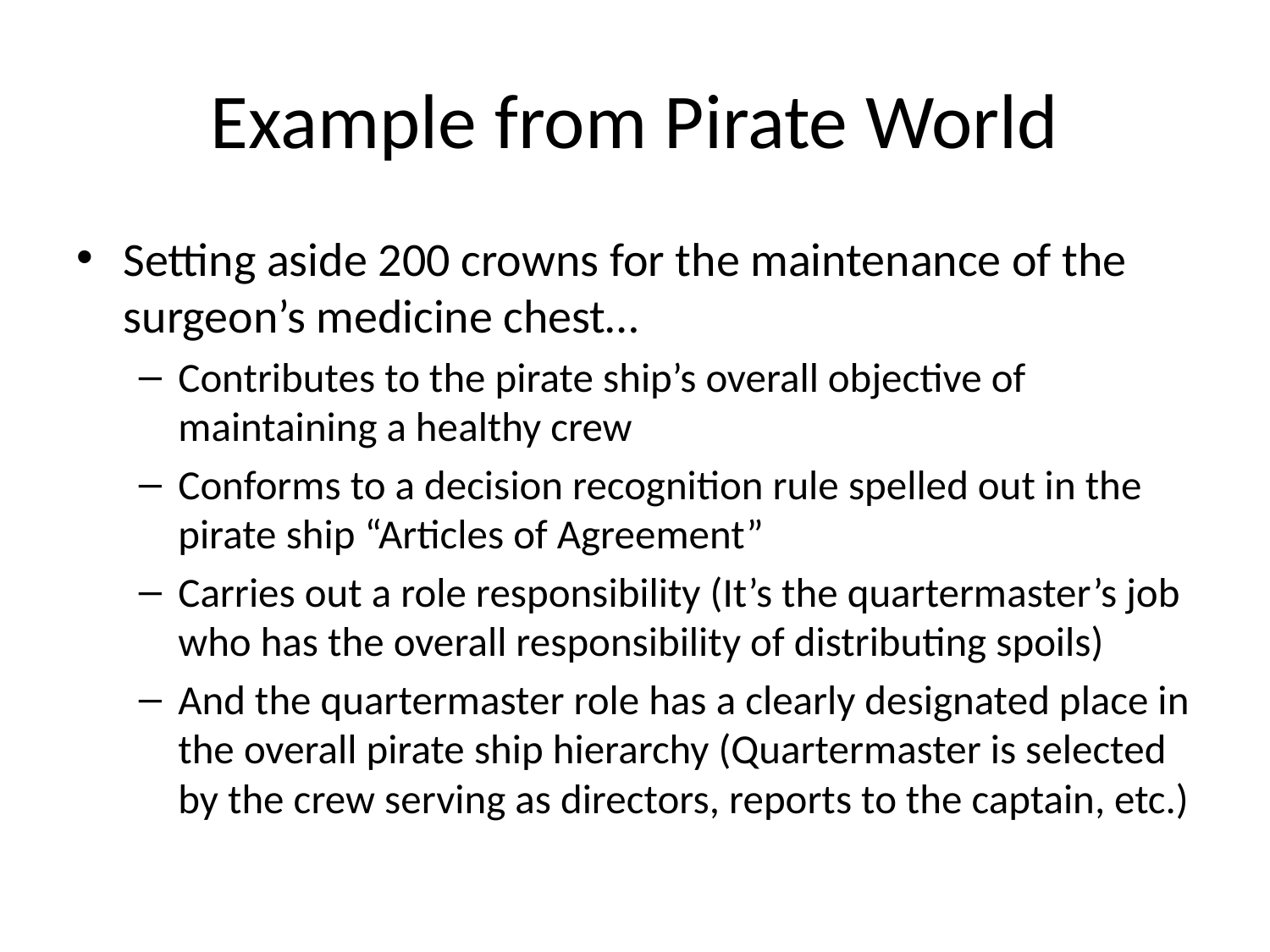

# Example from Pirate World
Setting aside 200 crowns for the maintenance of the surgeon’s medicine chest…
Contributes to the pirate ship’s overall objective of maintaining a healthy crew
Conforms to a decision recognition rule spelled out in the pirate ship “Articles of Agreement”
Carries out a role responsibility (It’s the quartermaster’s job who has the overall responsibility of distributing spoils)
And the quartermaster role has a clearly designated place in the overall pirate ship hierarchy (Quartermaster is selected by the crew serving as directors, reports to the captain, etc.)